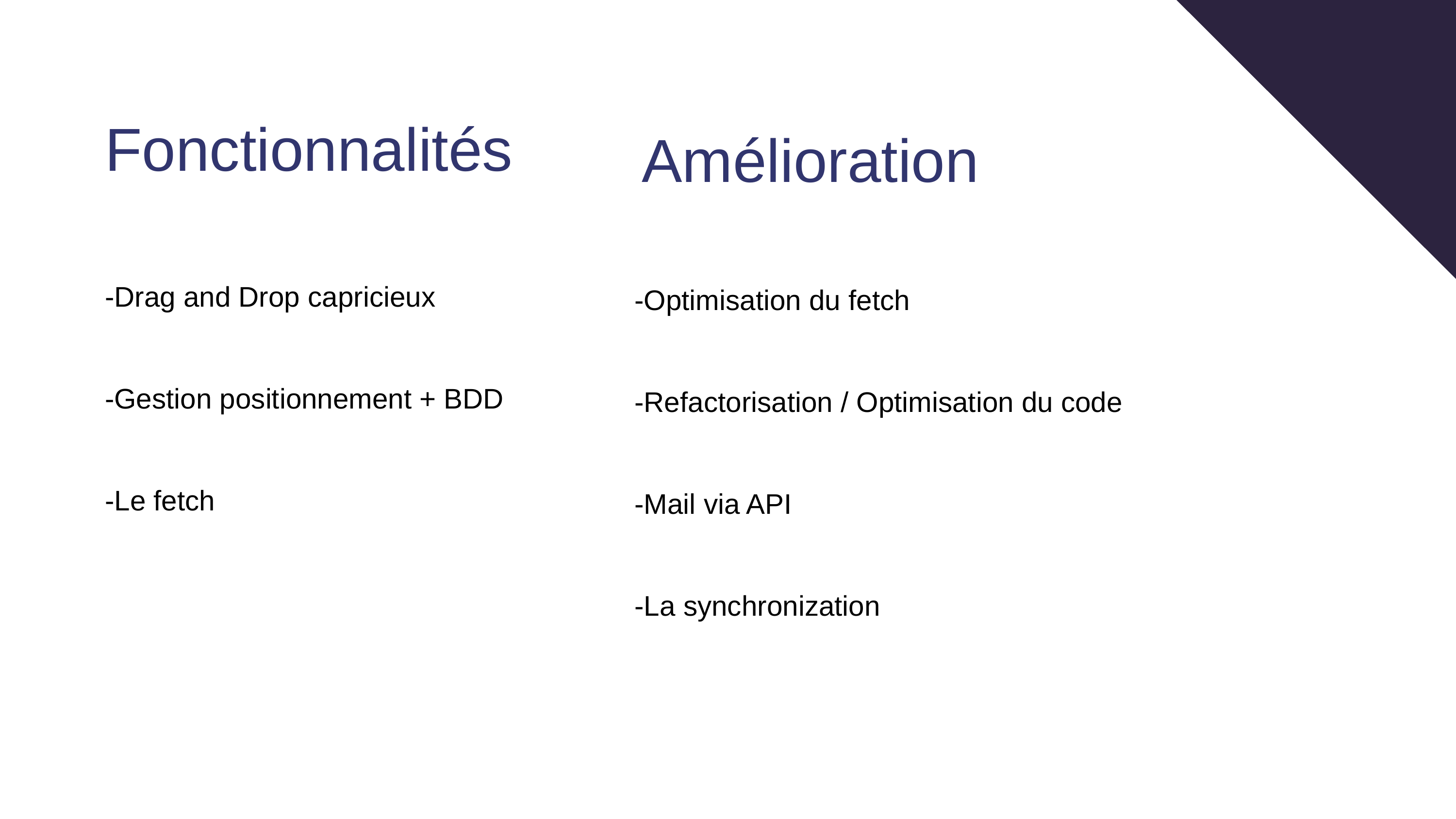

Amélioration
Fonctionnalités
-Optimisation du fetch

-Refactorisation / Optimisation du code

-Mail via API

-La synchronization

-Drag and Drop capricieux

-Gestion positionnement + BDD

-Le fetch